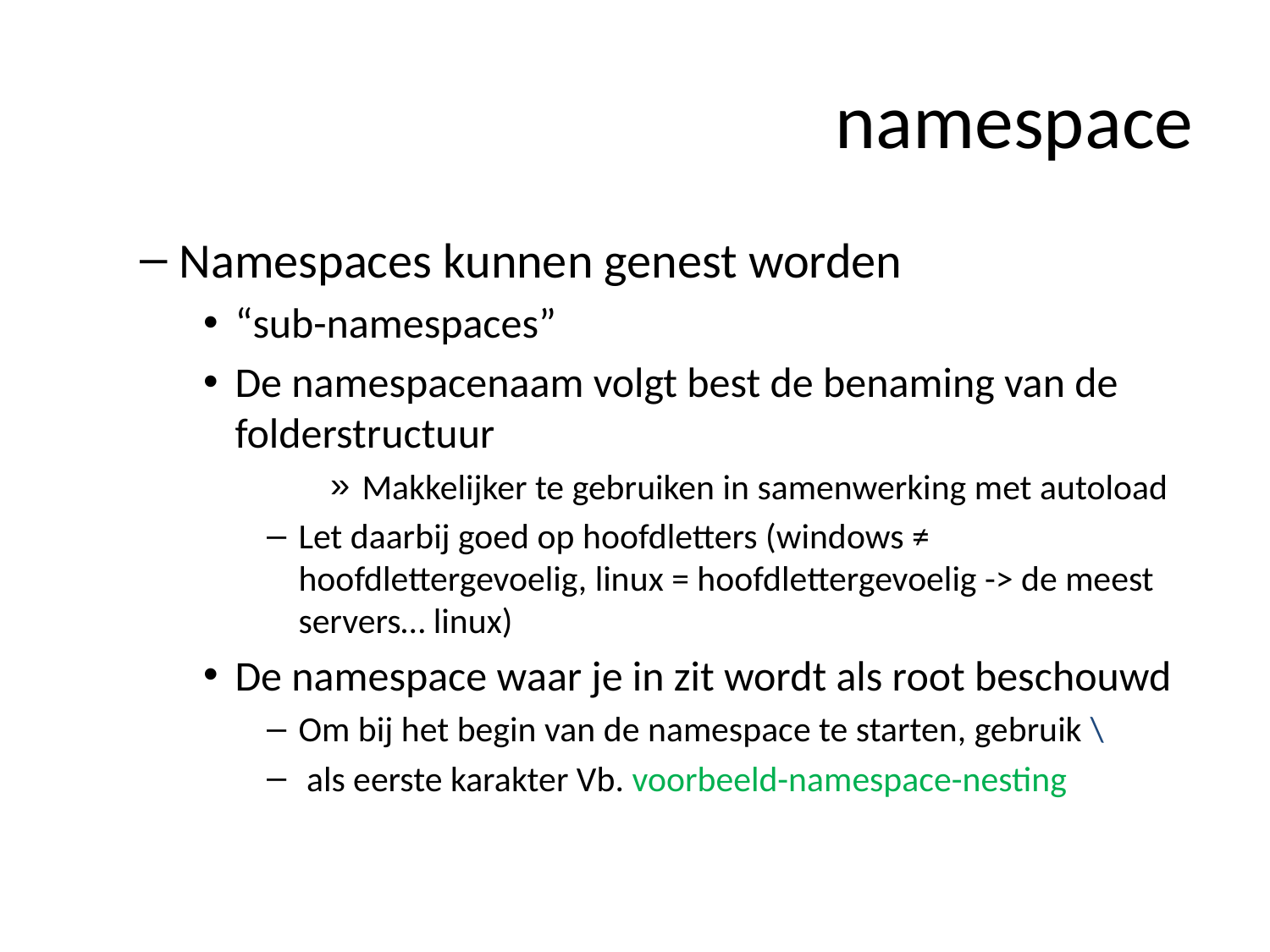

# namespace
Namespaces kunnen genest worden
“sub-namespaces”
De namespacenaam volgt best de benaming van de folderstructuur
Makkelijker te gebruiken in samenwerking met autoload
Let daarbij goed op hoofdletters (windows ≠ hoofdlettergevoelig, linux = hoofdlettergevoelig -> de meest servers… linux)
De namespace waar je in zit wordt als root beschouwd
Om bij het begin van de namespace te starten, gebruik \
 als eerste karakter Vb. voorbeeld-namespace-nesting